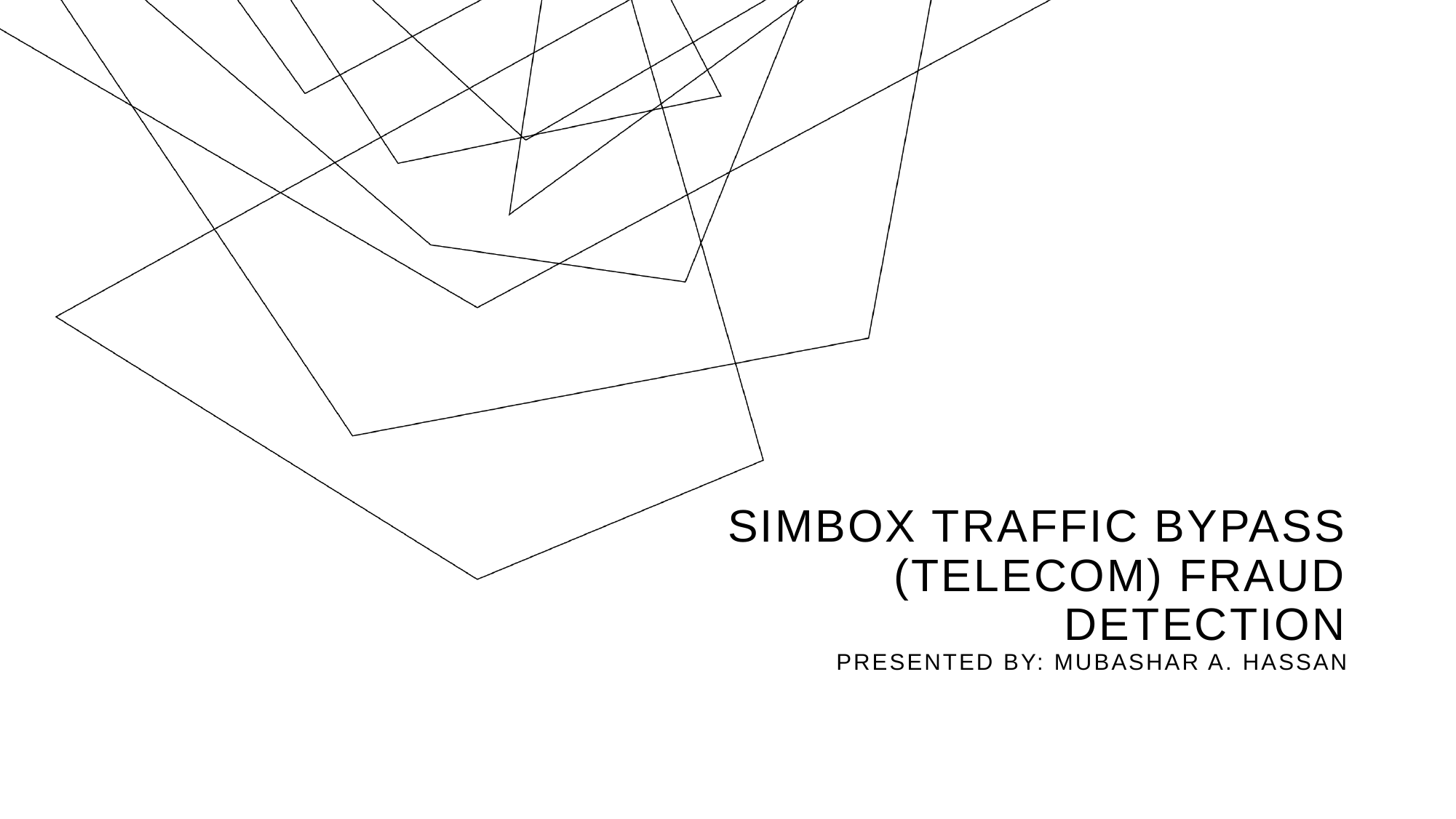

# SimBox Traffic Bypass (Telecom) Fraud Detection Presented By: Mubashar A. Hassan